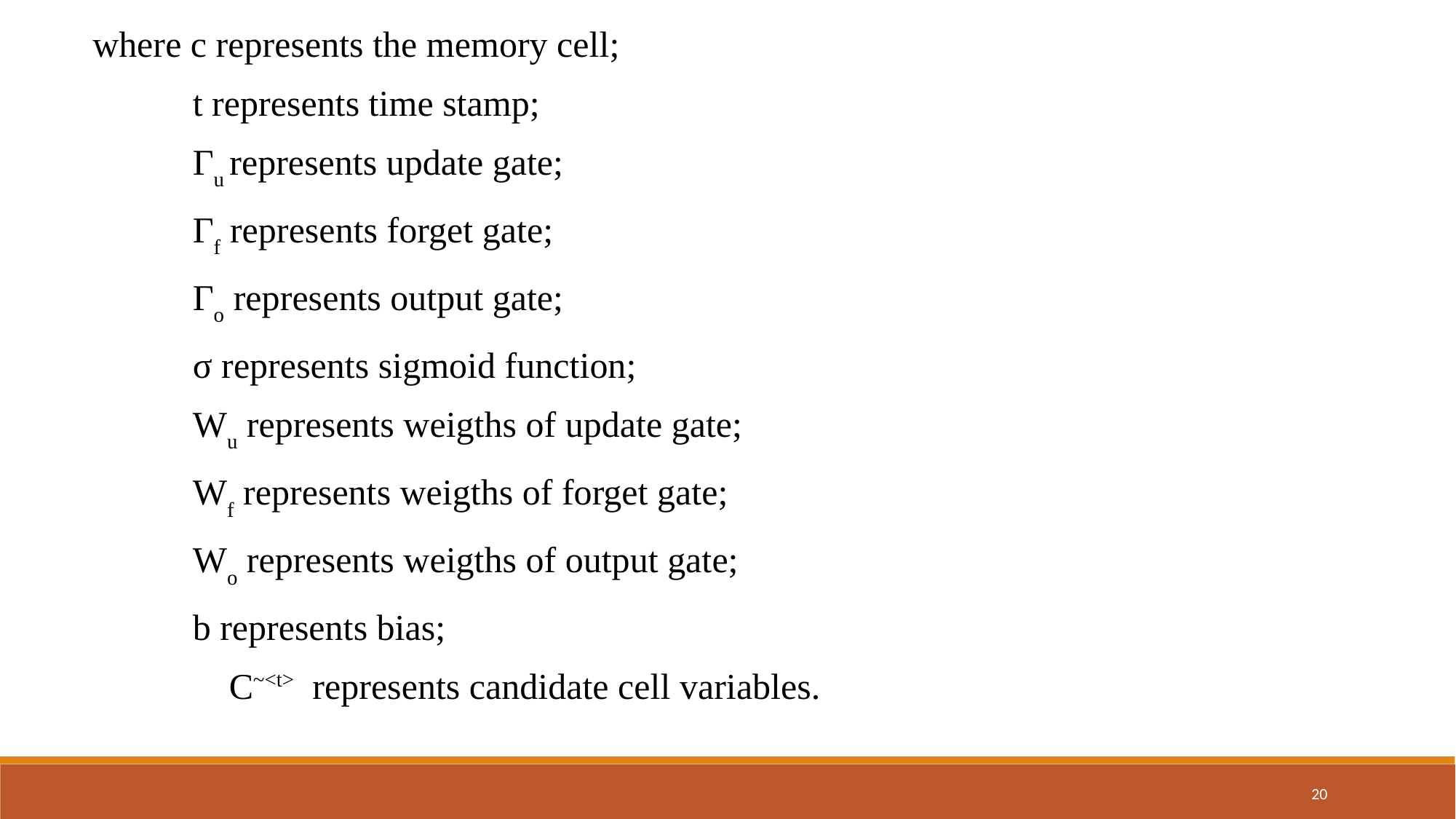

where c represents the memory cell;
           t represents time stamp;
           Γu represents update gate;
           Γf represents forget gate;
           Γo represents output gate;
           σ represents sigmoid function;
           Wu represents weigths of update gate;
           Wf represents weigths of forget gate;
           Wo represents weigths of output gate;
           b represents bias;
               C~<t>  represents candidate cell variables.

20